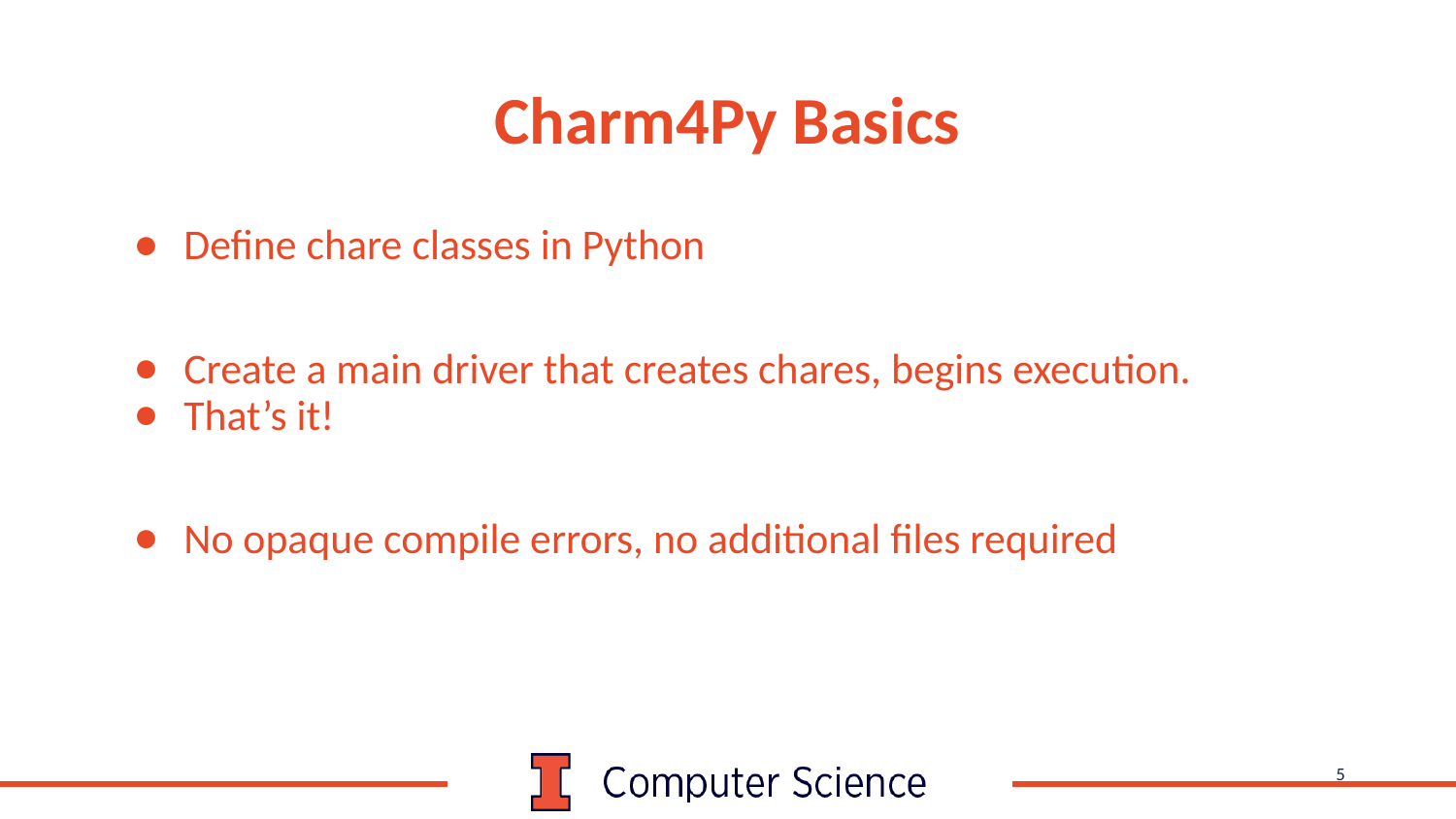

# Charm4Py Basics
Define chare classes in Python

Create a main driver that creates chares, begins execution.
That’s it!

No opaque compile errors, no additional files required
5